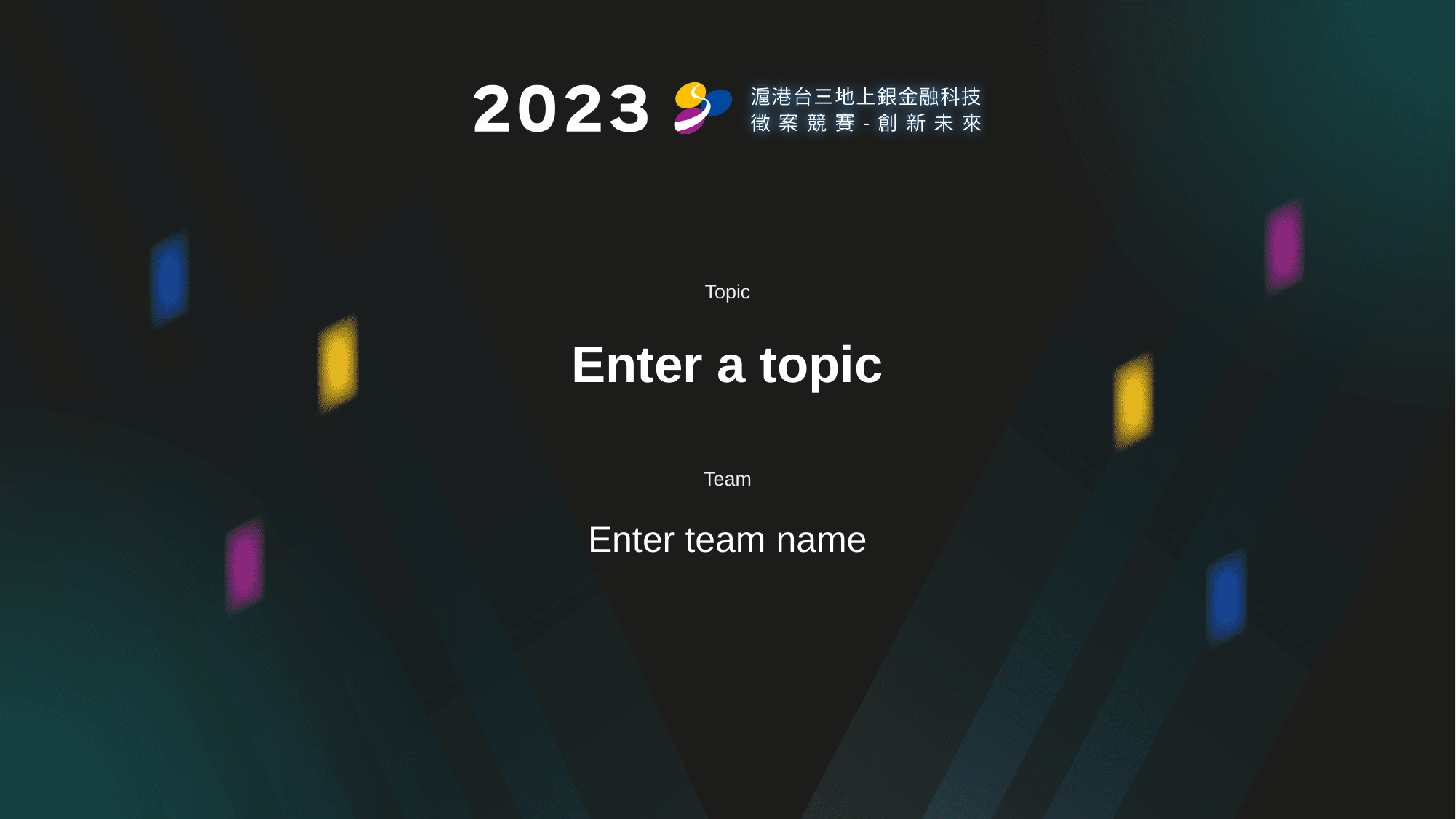

Topic
# Enter a topic
Team
Enter team name